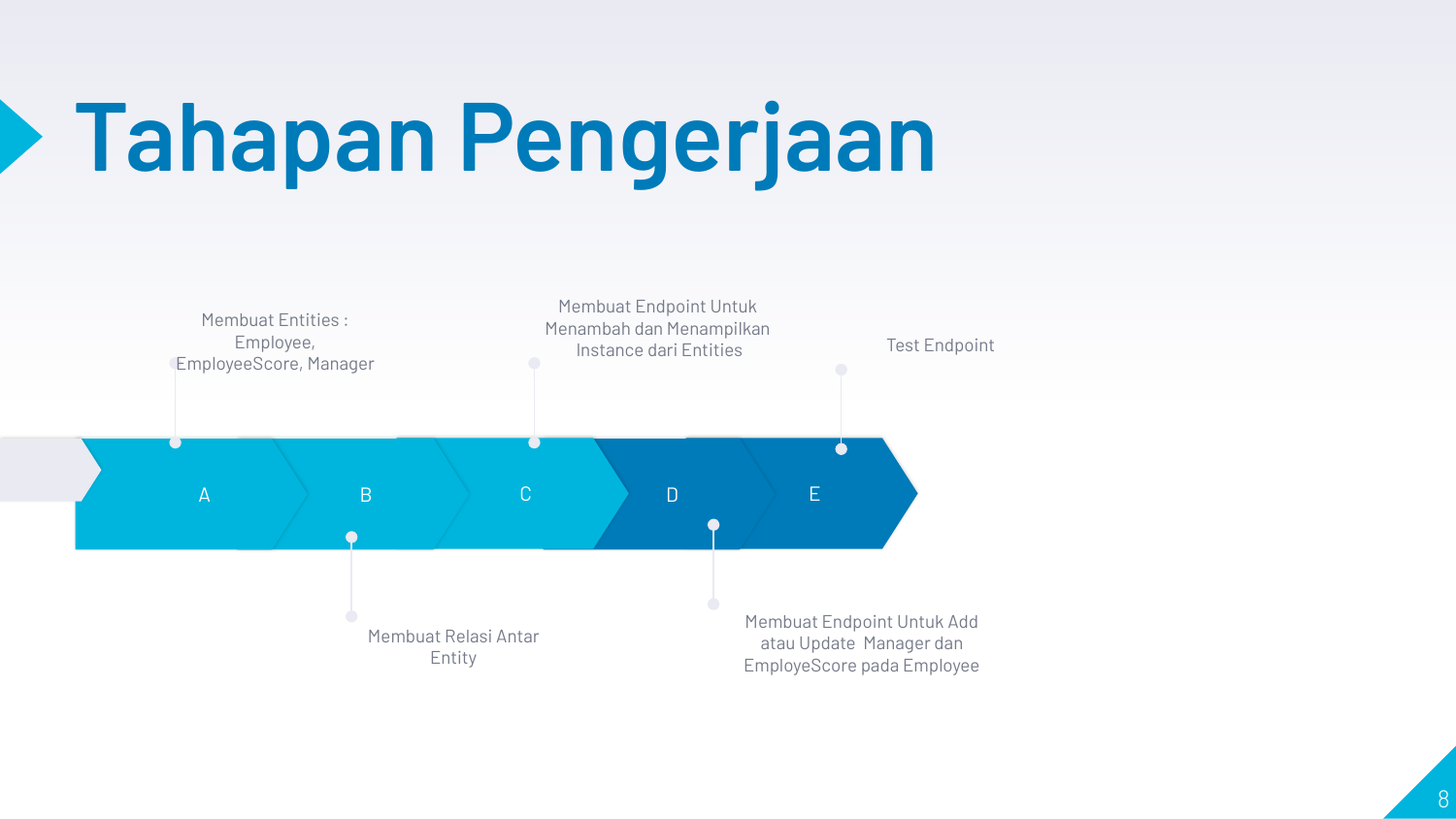

# Tahapan Pengerjaan
Membuat Endpoint Untuk  Menambah dan Menampilkan  Instance dari Entities
Membuat Entities : Employee, EmployeeScore, Manager
Test Endpoint
C
E

A
B
D
Membuat Endpoint Untuk Add atau Update  Manager dan EmployeScore pada Employee
Membuat Relasi Antar Entity
8